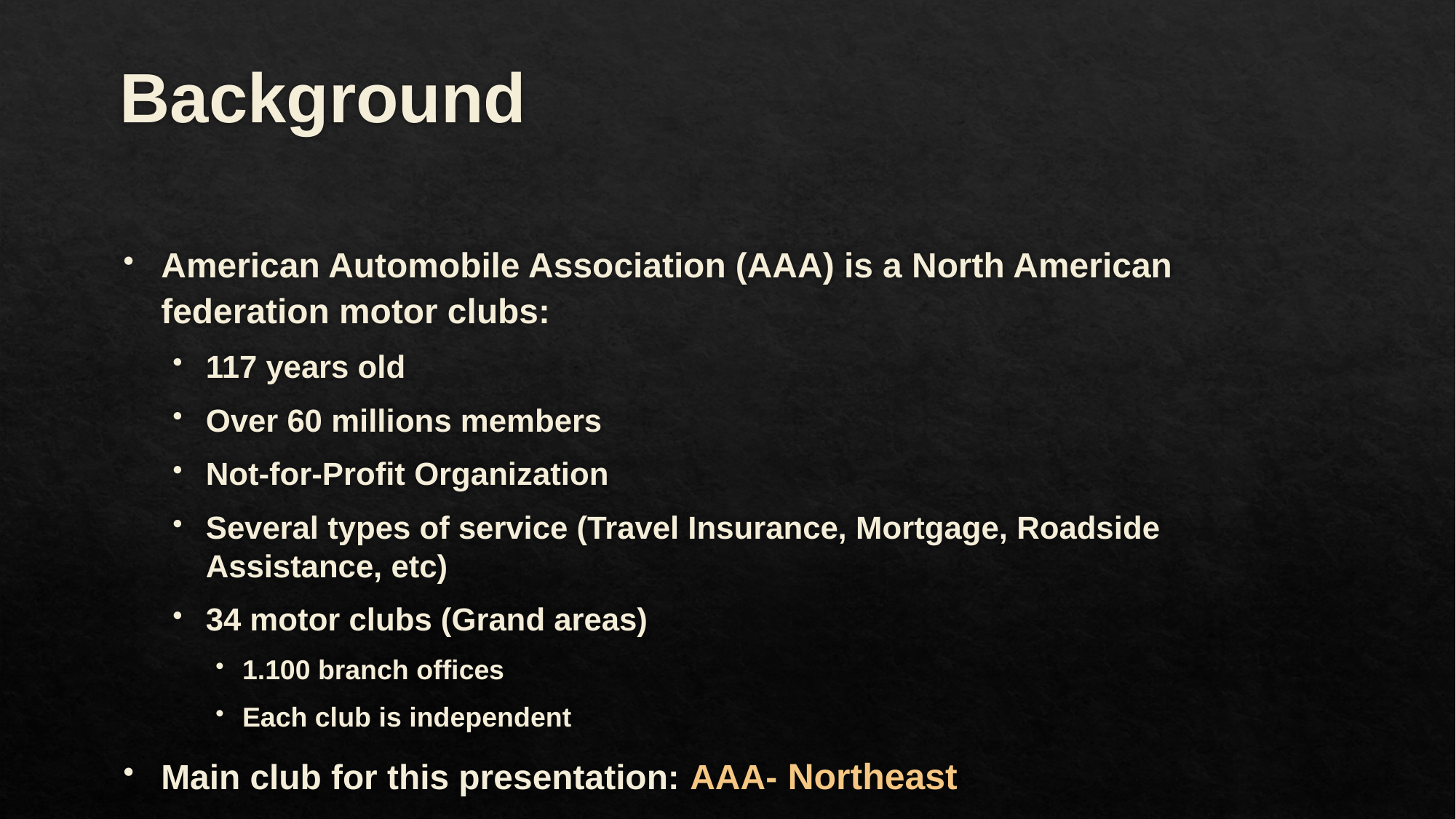

# Background
American Automobile Association (AAA) is a North American federation motor clubs:
117 years old
Over 60 millions members
Not-for-Profit Organization
Several types of service (Travel Insurance, Mortgage, Roadside Assistance, etc)
34 motor clubs (Grand areas)
1.100 branch offices
Each club is independent
Main club for this presentation: AAA- Northeast